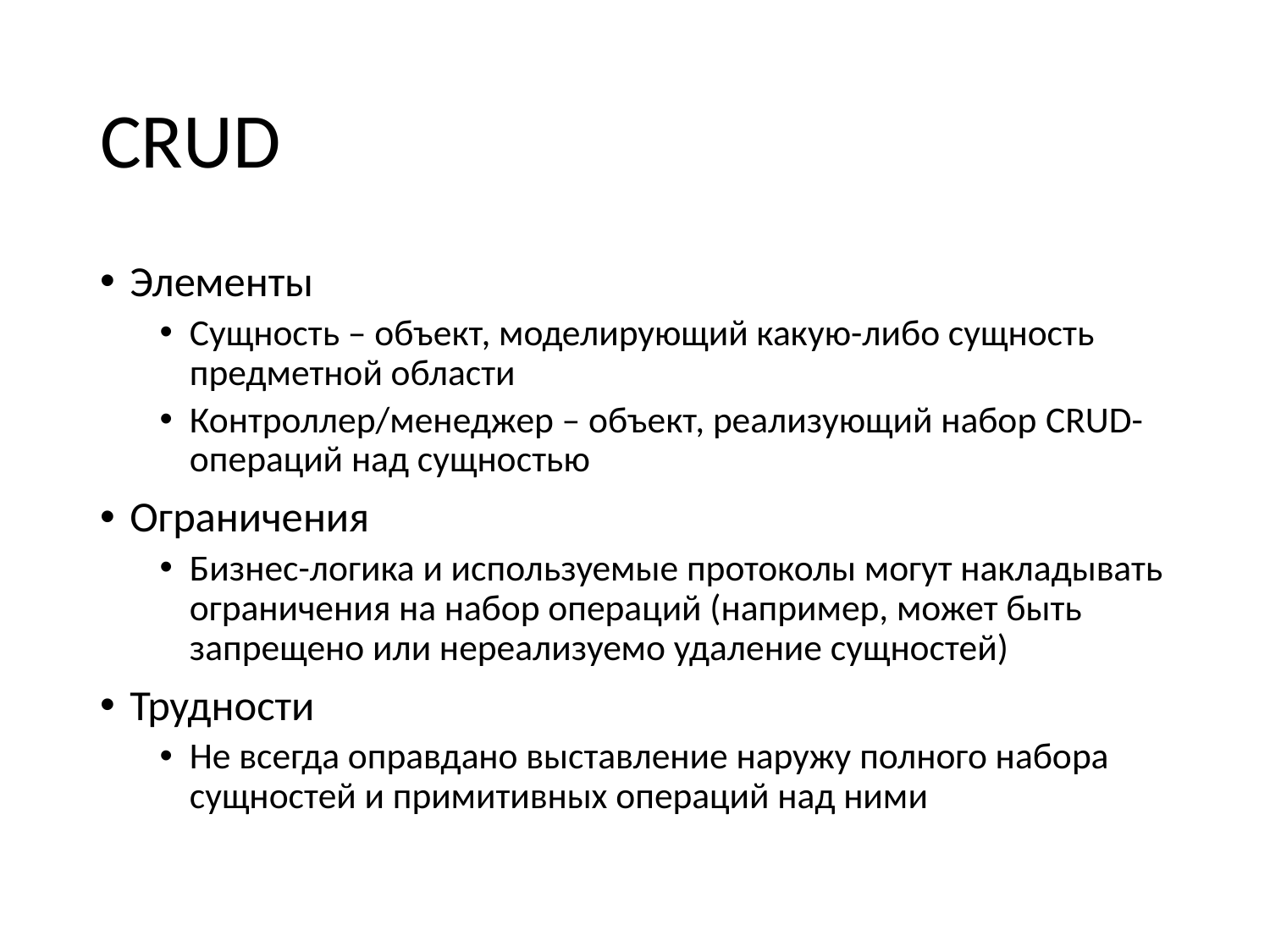

# CRUD
Элементы
Сущность – объект, моделирующий какую-либо сущность предметной области
Контроллер/менеджер – объект, реализующий набор CRUD-операций над сущностью
Ограничения
Бизнес-логика и используемые протоколы могут накладывать ограничения на набор операций (например, может быть запрещено или нереализуемо удаление сущностей)
Трудности
Не всегда оправдано выставление наружу полного набора сущностей и примитивных операций над ними